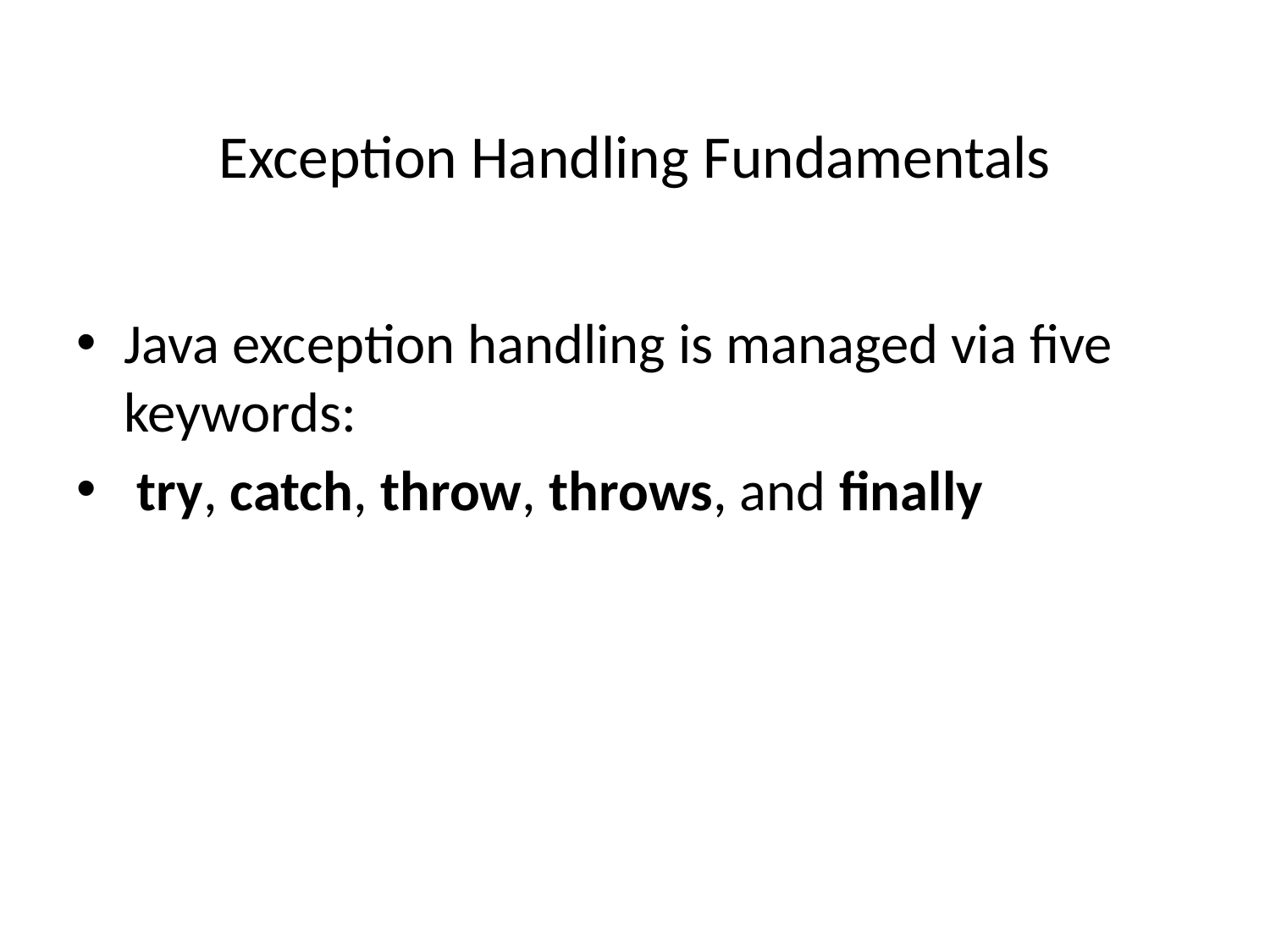

# Exception Handling Fundamentals

Java exception handling is managed via five keywords:
 try, catch, throw, throws, and finally